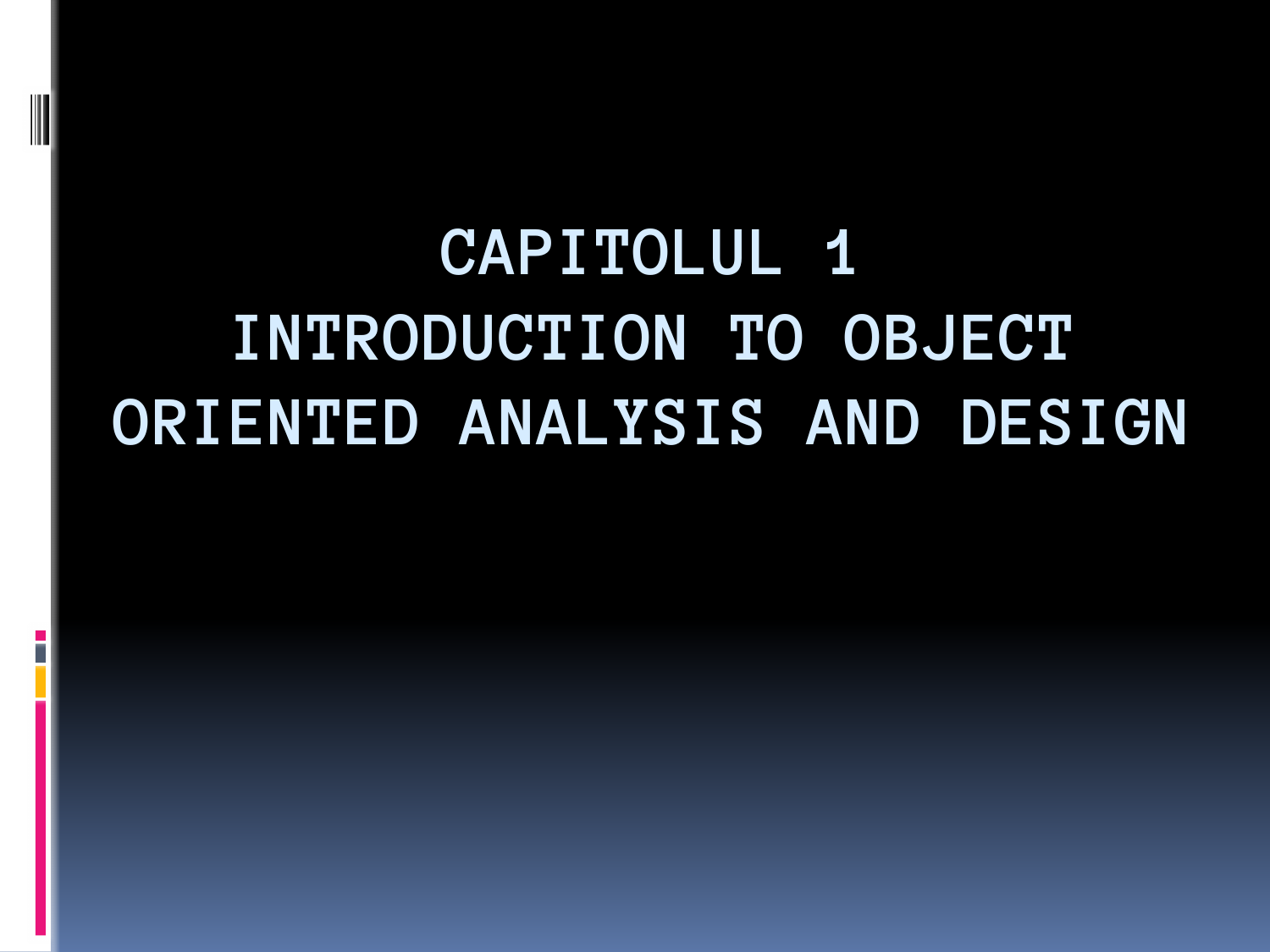

# Capitolul 1 Introduction TO Object Oriented Analysis and Design